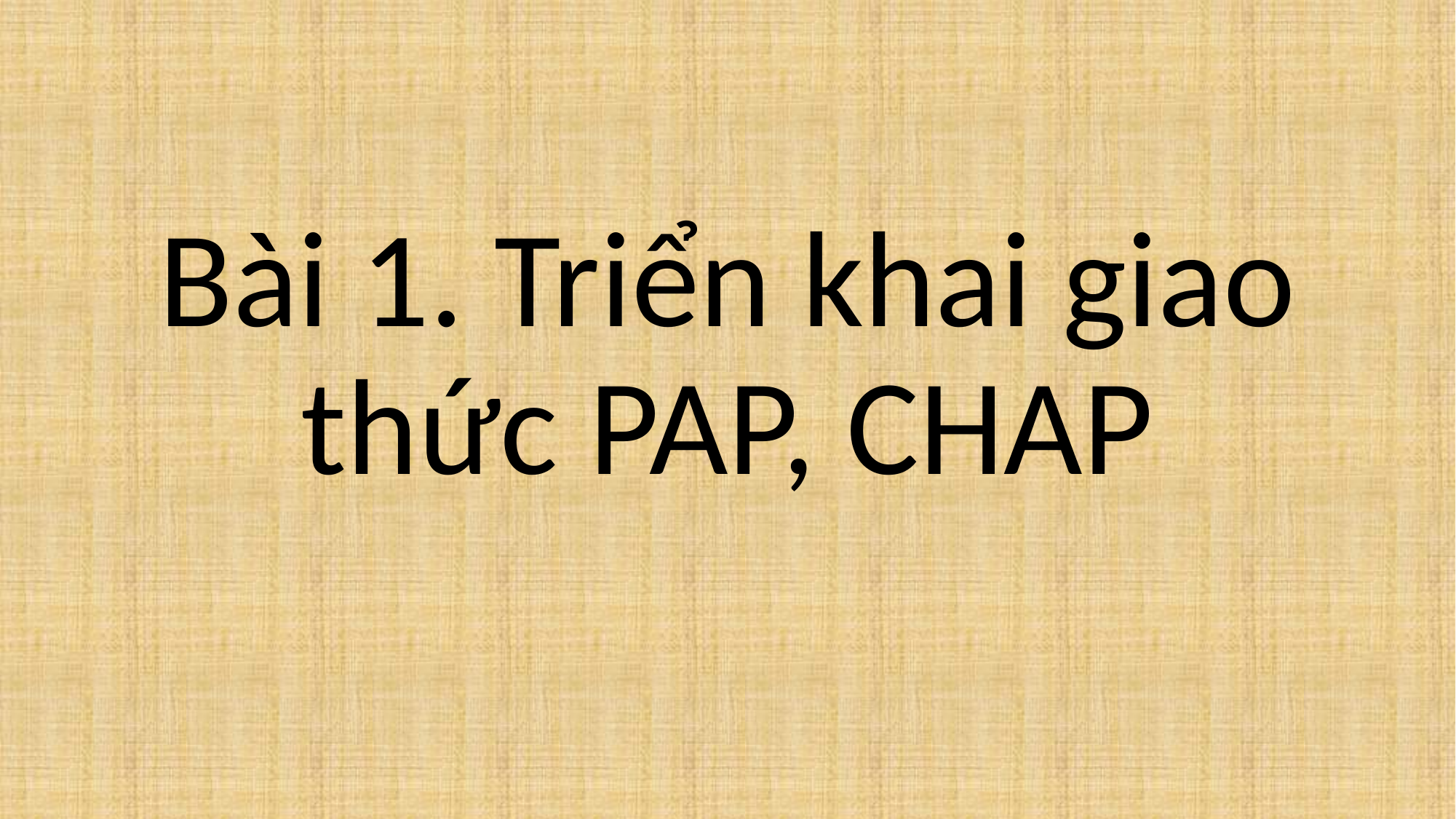

# Bài 1. Triển khai giao thức PAP, CHAP